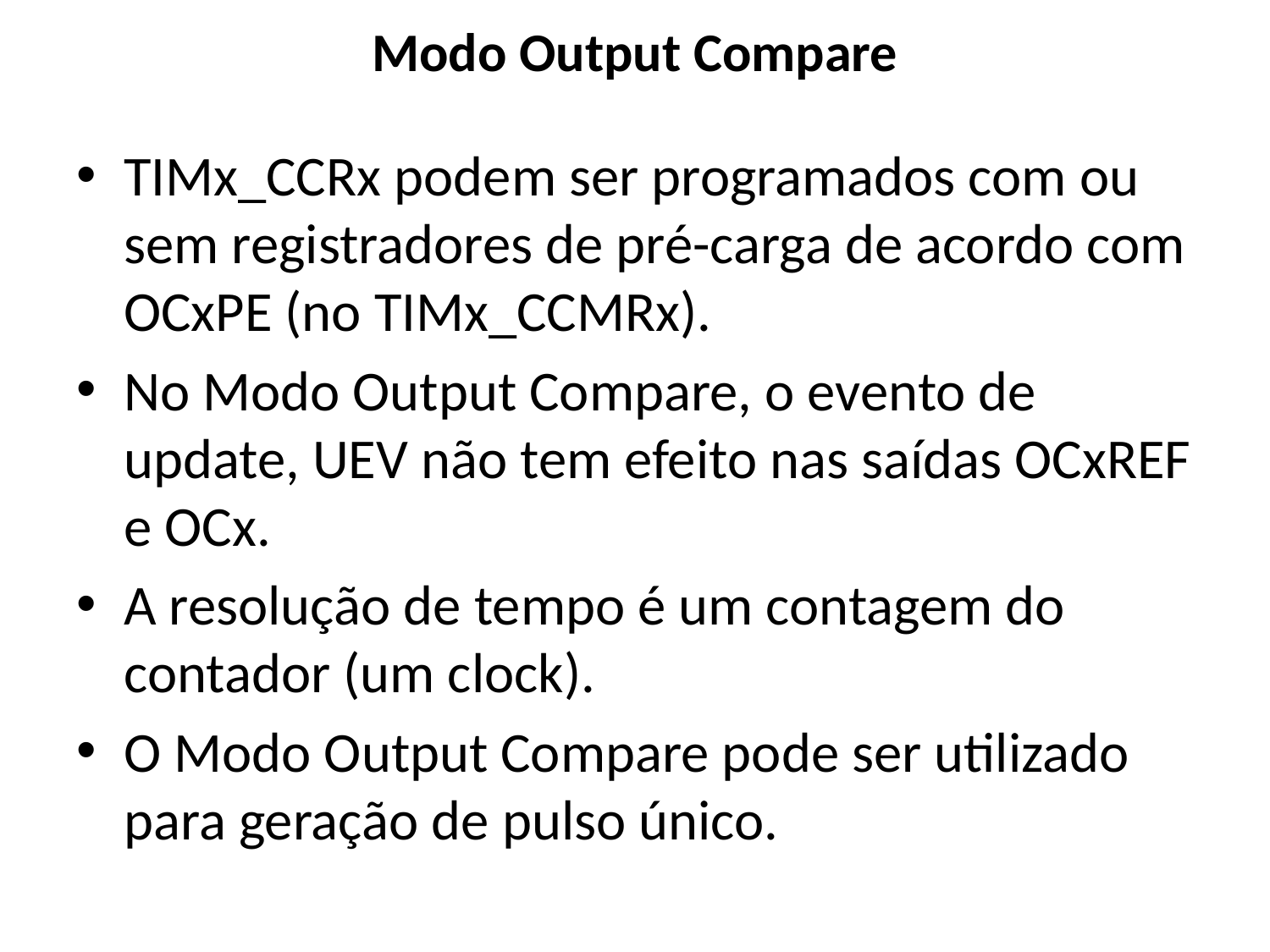

# Modo Output Compare
TIMx_CCRx podem ser programados com ou sem registradores de pré-carga de acordo com OCxPE (no TIMx_CCMRx).
No Modo Output Compare, o evento de update, UEV não tem efeito nas saídas OCxREF e OCx.
A resolução de tempo é um contagem do contador (um clock).
O Modo Output Compare pode ser utilizado para geração de pulso único.